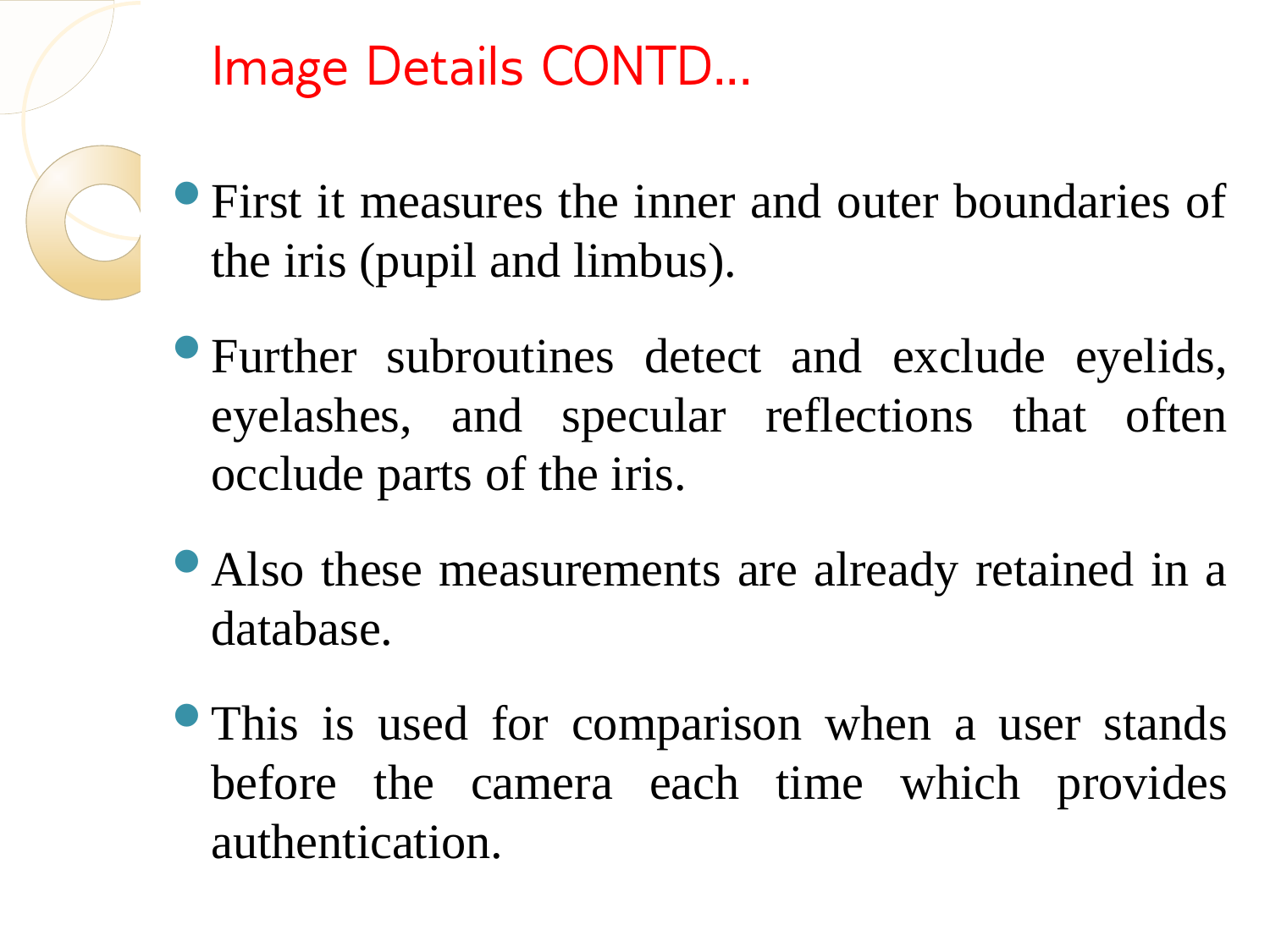

# Image Details CONTD...
First it measures the inner and outer boundaries of the iris (pupil and limbus).
Further subroutines detect and exclude eyelids, eyelashes, and specular reflections that often occlude parts of the iris.
Also these measurements are already retained in a database.
This is used for comparison when a user stands before the camera each time which provides authentication.